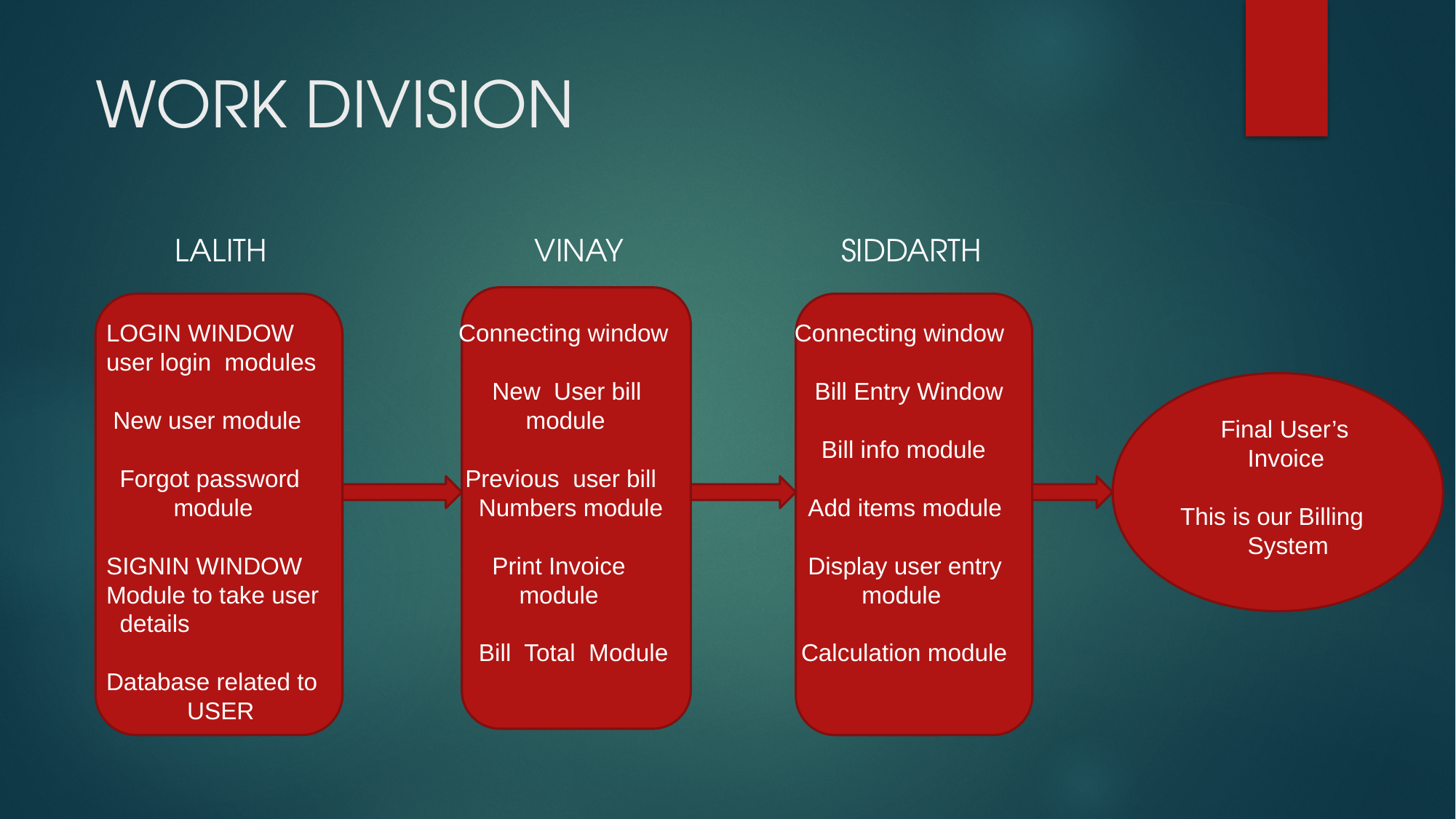

# WORK DIVISION

            LALITH                                VINAY                          SIDDARTH

LOGIN WINDOW
user login  modules

 New user module

  Forgot password
          module

SIGNIN WINDOW
Module to take user
  details

Database related to
            USER
Connecting window

     New  User bill
          module

 Previous  user bill
   Numbers module

     Print Invoice
         module

   Bill  Total  Module
Connecting window

   Bill Entry Window

    Bill info module

  Add items module

  Display user entry
          module

 Calculation module

           Final User’s
               Invoice

     This is our Billing
               System